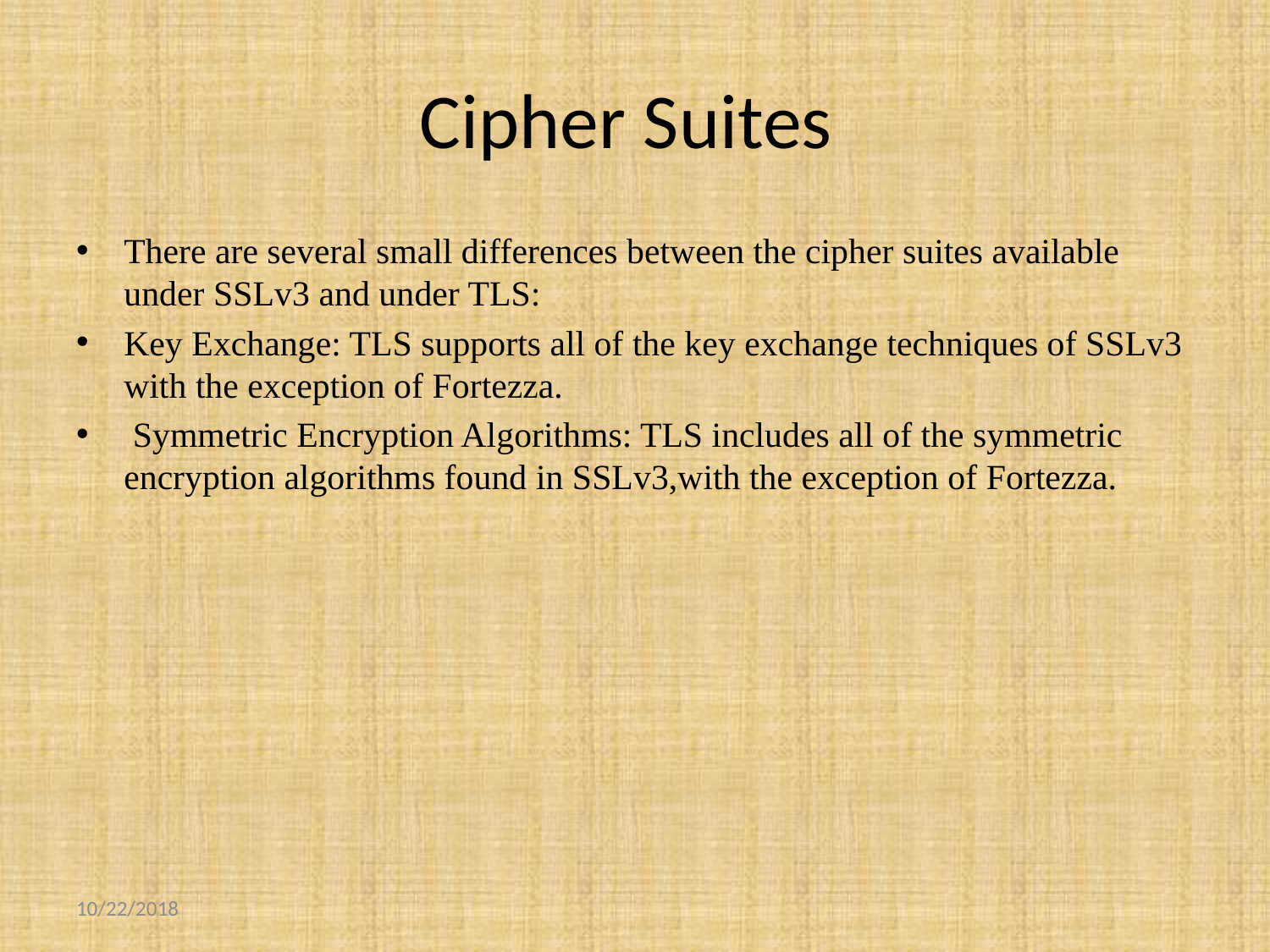

# Cipher Suites
There are several small differences between the cipher suites available under SSLv3 and under TLS:
Key Exchange: TLS supports all of the key exchange techniques of SSLv3 with the exception of Fortezza.
 Symmetric Encryption Algorithms: TLS includes all of the symmetric encryption algorithms found in SSLv3,with the exception of Fortezza.

10/22/2018